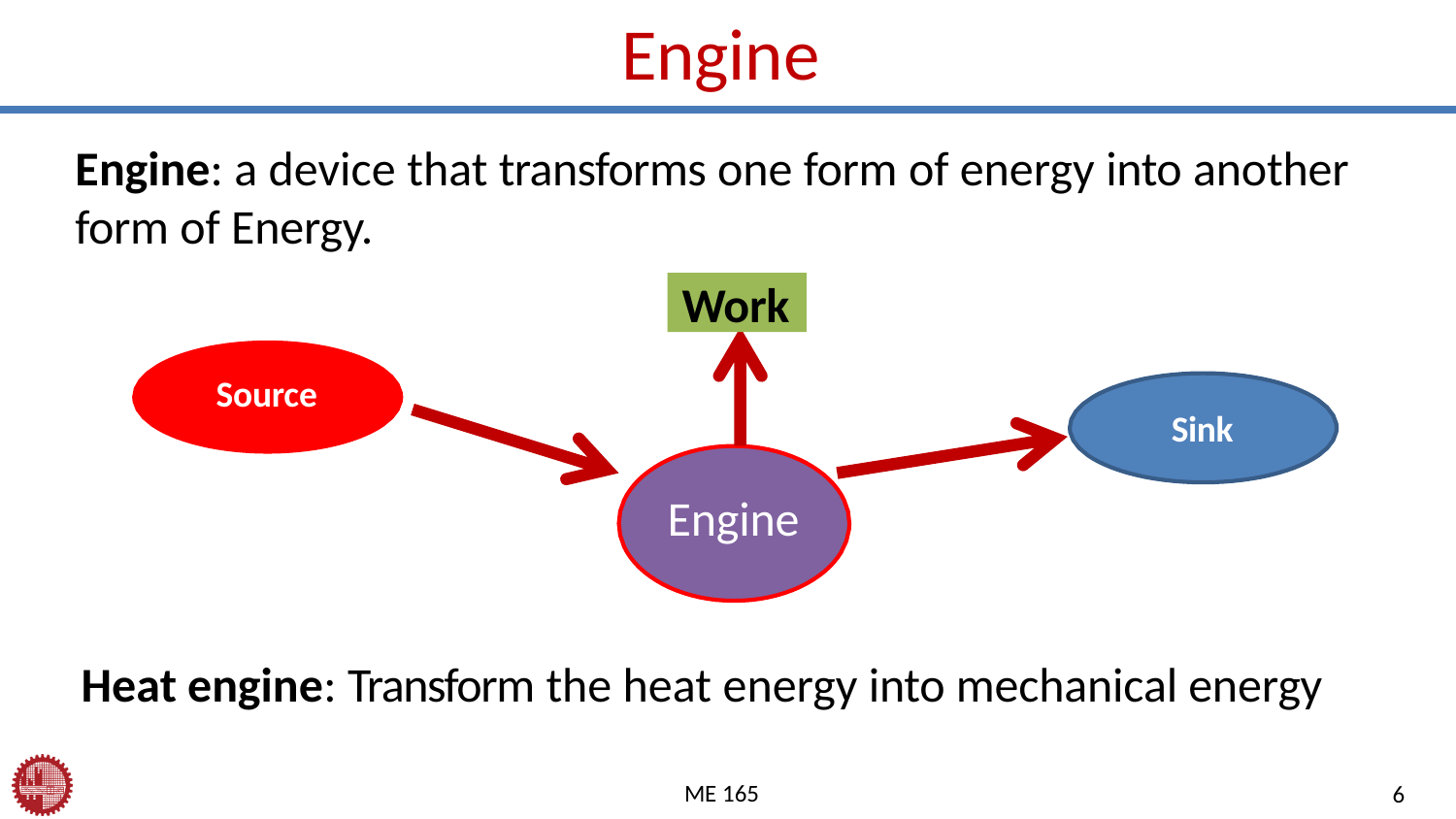

# Engine
Engine: a device that transforms one form of energy into another
form of Energy.
Work

Source

Sink

Engine
Heat engine: Transform the heat energy into mechanical energy
ME 165
6